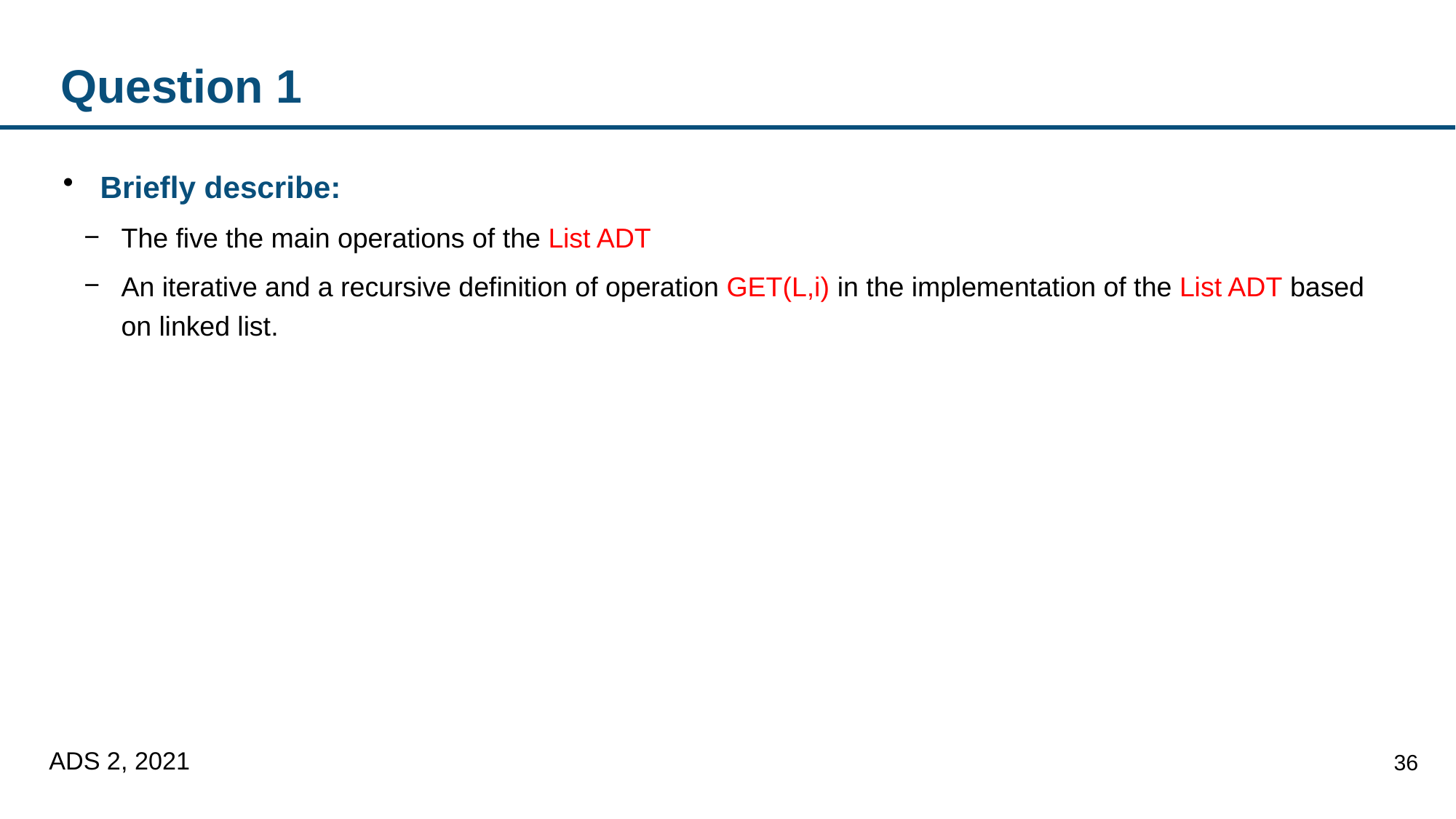

# Question 1
Briefly describe:
The five the main operations of the List ADT
An iterative and a recursive definition of operation GET(L,i) in the implementation of the List ADT based on linked list.

ADS 2, 2021
36